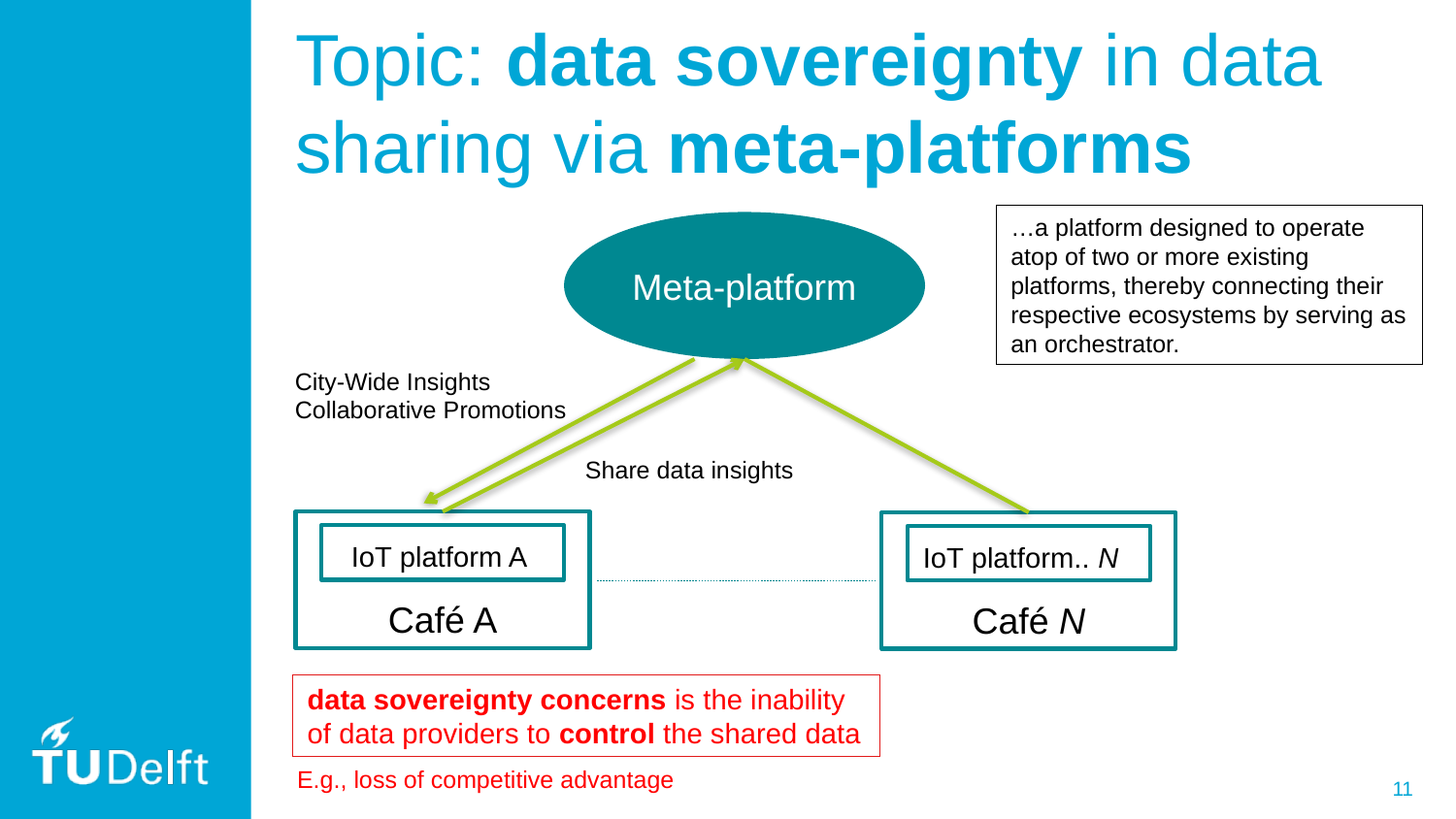

# Topic: data sovereignty in data sharing via meta-platforms
…a platform designed to operate atop of two or more existing platforms, thereby connecting their respective ecosystems by serving as an orchestrator.
Meta-platform
City-Wide Insights
Collaborative Promotions
Share data insights
Café A
Café N
IoT platform A
IoT platform.. N
data sovereignty concerns is the inability of data providers to control the shared data
E.g., loss of competitive advantage